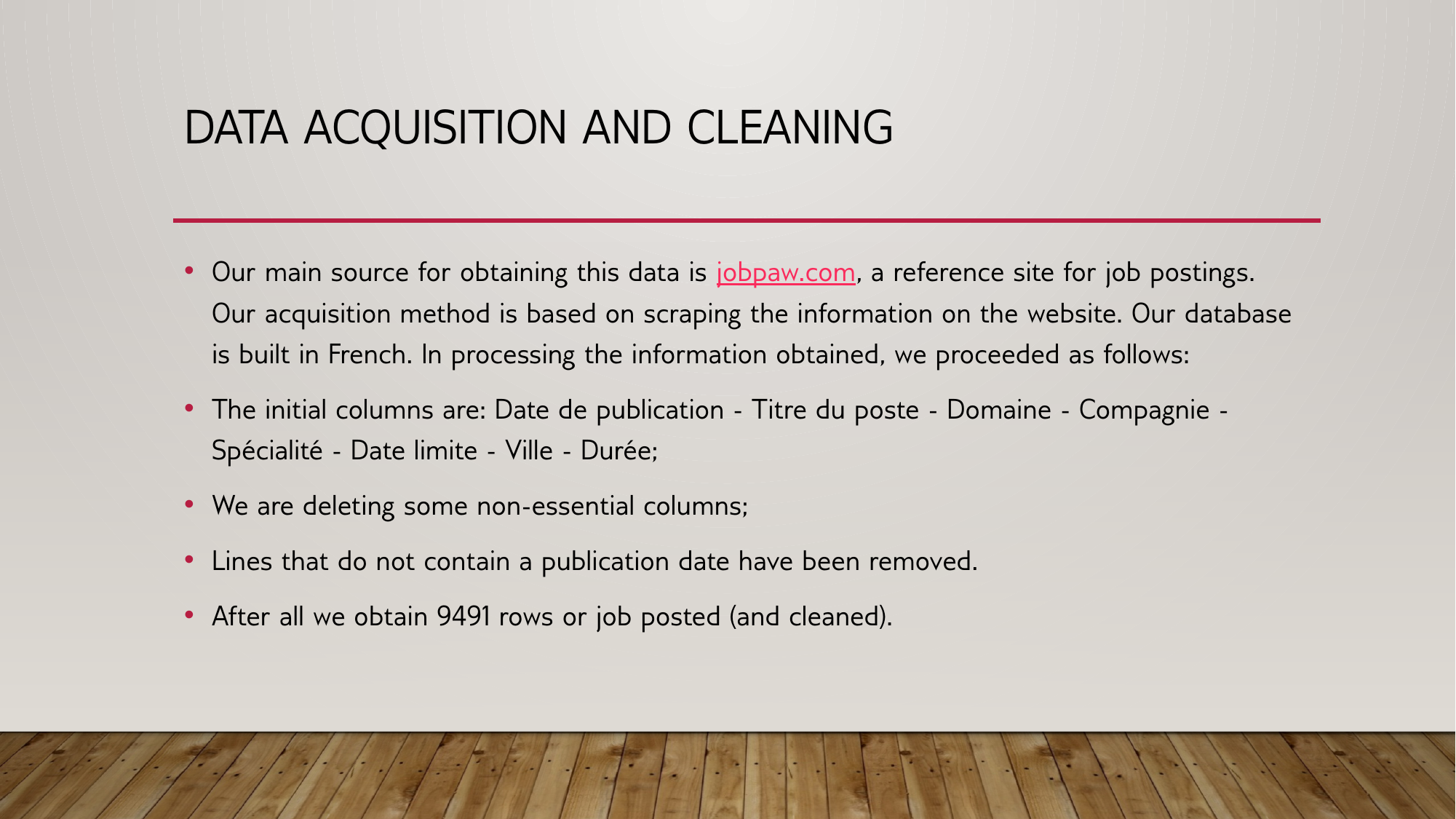

# Data acquisition and CLEANING
Our main source for obtaining this data is jobpaw.com, a reference site for job postings. Our acquisition method is based on scraping the information on the website. Our database is built in French. In processing the information obtained, we proceeded as follows:
The initial columns are: Date de publication - Titre du poste - Domaine - Compagnie - Spécialité - Date limite - Ville - Durée;
We are deleting some non-essential columns;
Lines that do not contain a publication date have been removed.
After all we obtain 9491 rows or job posted (and cleaned).